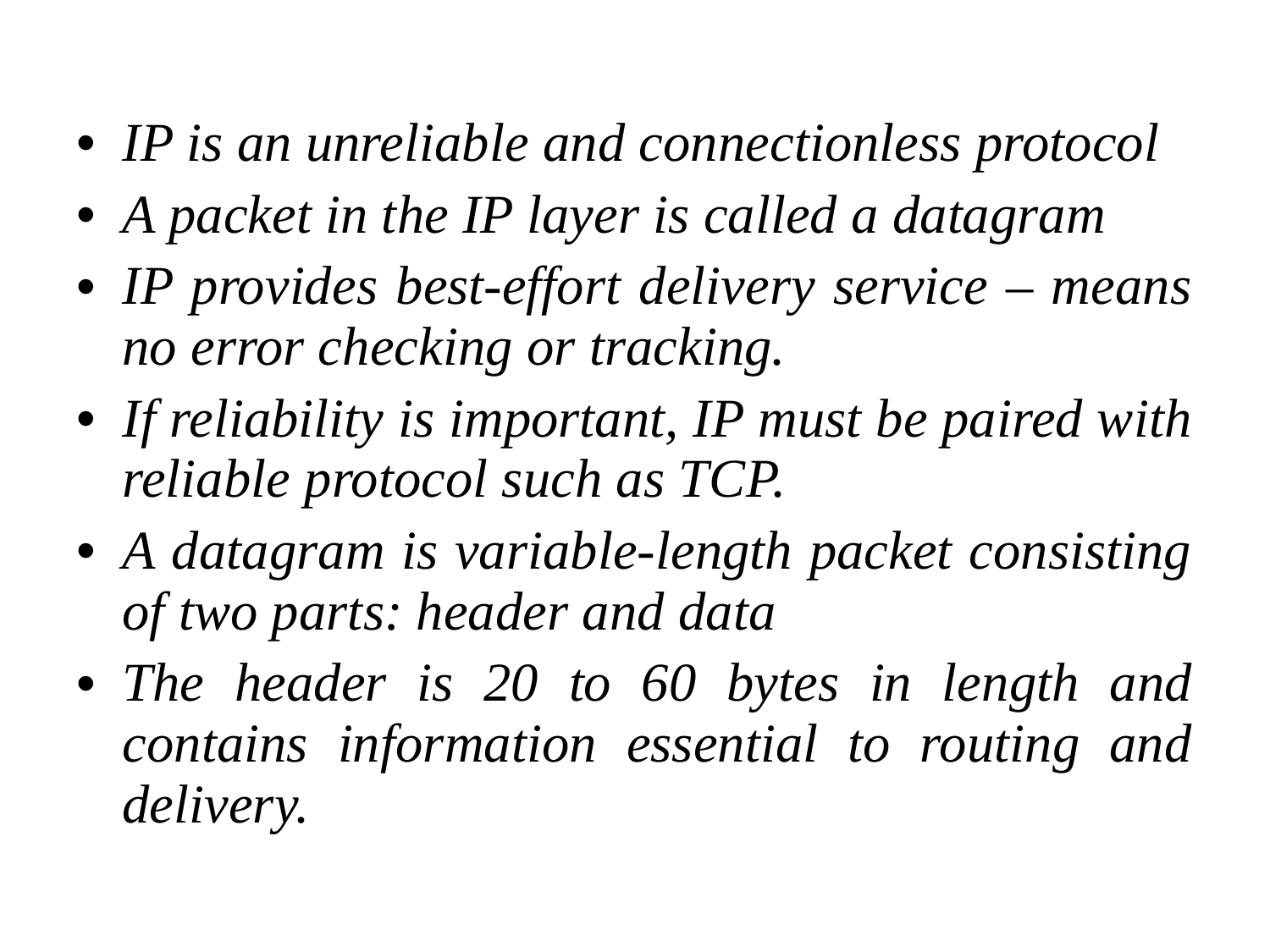

IP is an unreliable and connectionless protocol
A packet in the IP layer is called a datagram
IP provides best-effort delivery service – means no error checking or tracking.
If reliability is important, IP must be paired with reliable protocol such as TCP.
A datagram is variable-length packet consisting of two parts: header and data
The header is 20 to 60 bytes in length and contains information essential to routing and delivery.